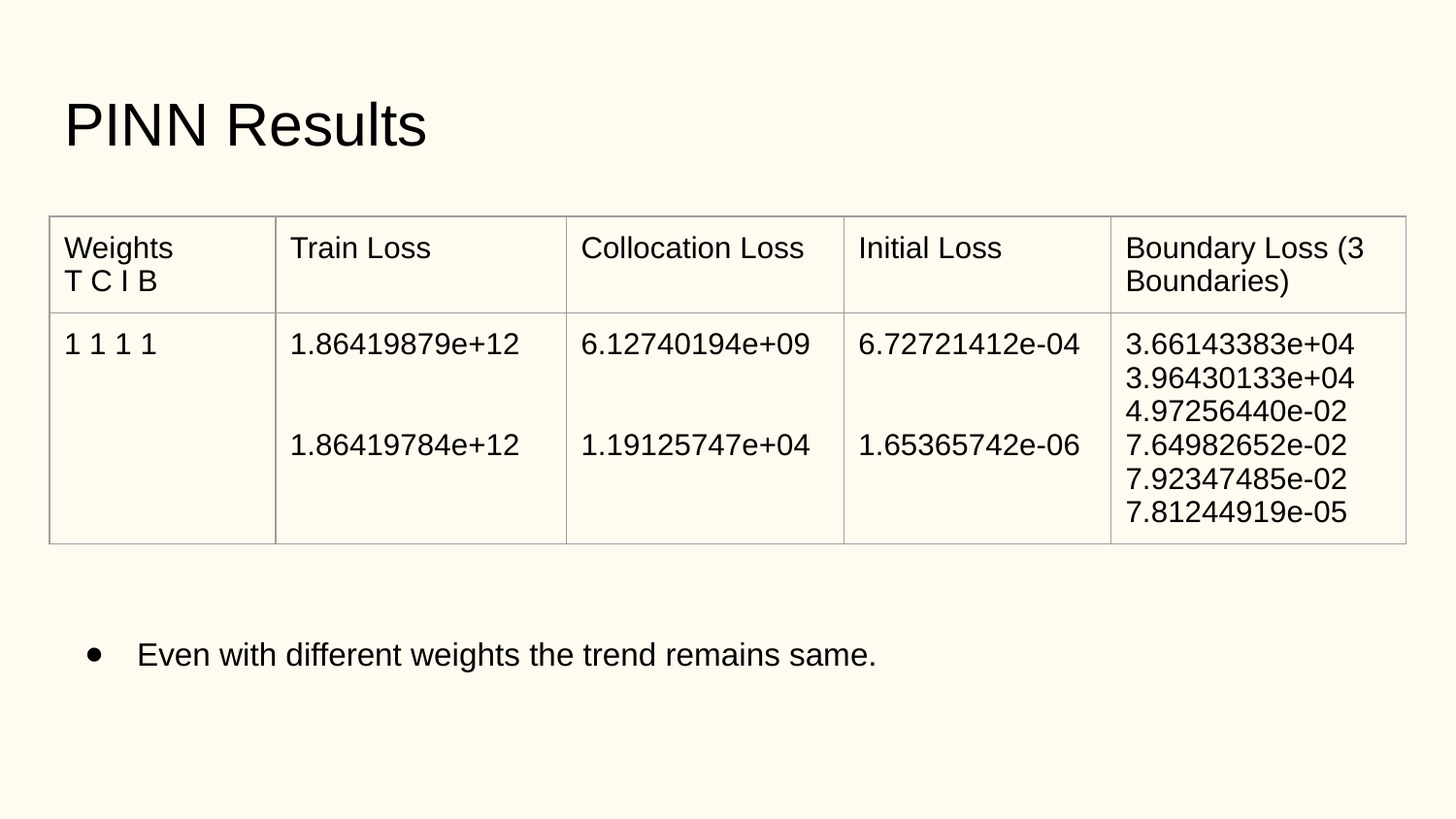

# PINN Results
| Weights T C I B | Train Loss | Collocation Loss | Initial Loss | Boundary Loss (3 Boundaries) |
| --- | --- | --- | --- | --- |
| 1 1 1 1 | 1.86419879e+12 1.86419784e+12 | 6.12740194e+09 1.19125747e+04 | 6.72721412e-04 1.65365742e-06 | 3.66143383e+04 3.96430133e+04 4.97256440e-02 7.64982652e-02 7.92347485e-02 7.81244919e-05 |
Even with different weights the trend remains same.